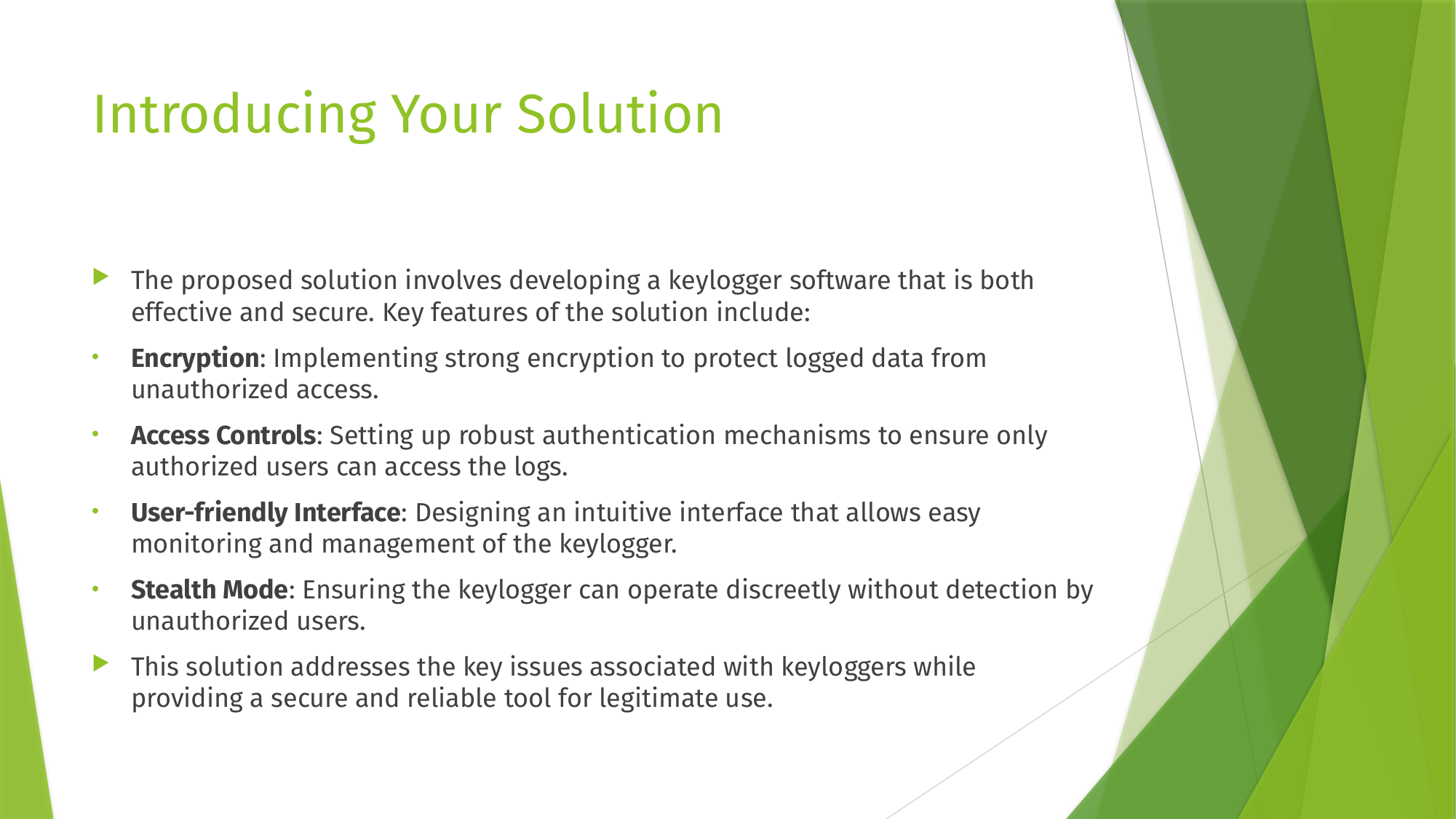

# Introducing Your Solution
The proposed solution involves developing a keylogger software that is both effective and secure. Key features of the solution include:
Encryption: Implementing strong encryption to protect logged data from unauthorized access.
Access Controls: Setting up robust authentication mechanisms to ensure only authorized users can access the logs.
User-friendly Interface: Designing an intuitive interface that allows easy monitoring and management of the keylogger.
Stealth Mode: Ensuring the keylogger can operate discreetly without detection by unauthorized users.
This solution addresses the key issues associated with keyloggers while providing a secure and reliable tool for legitimate use.